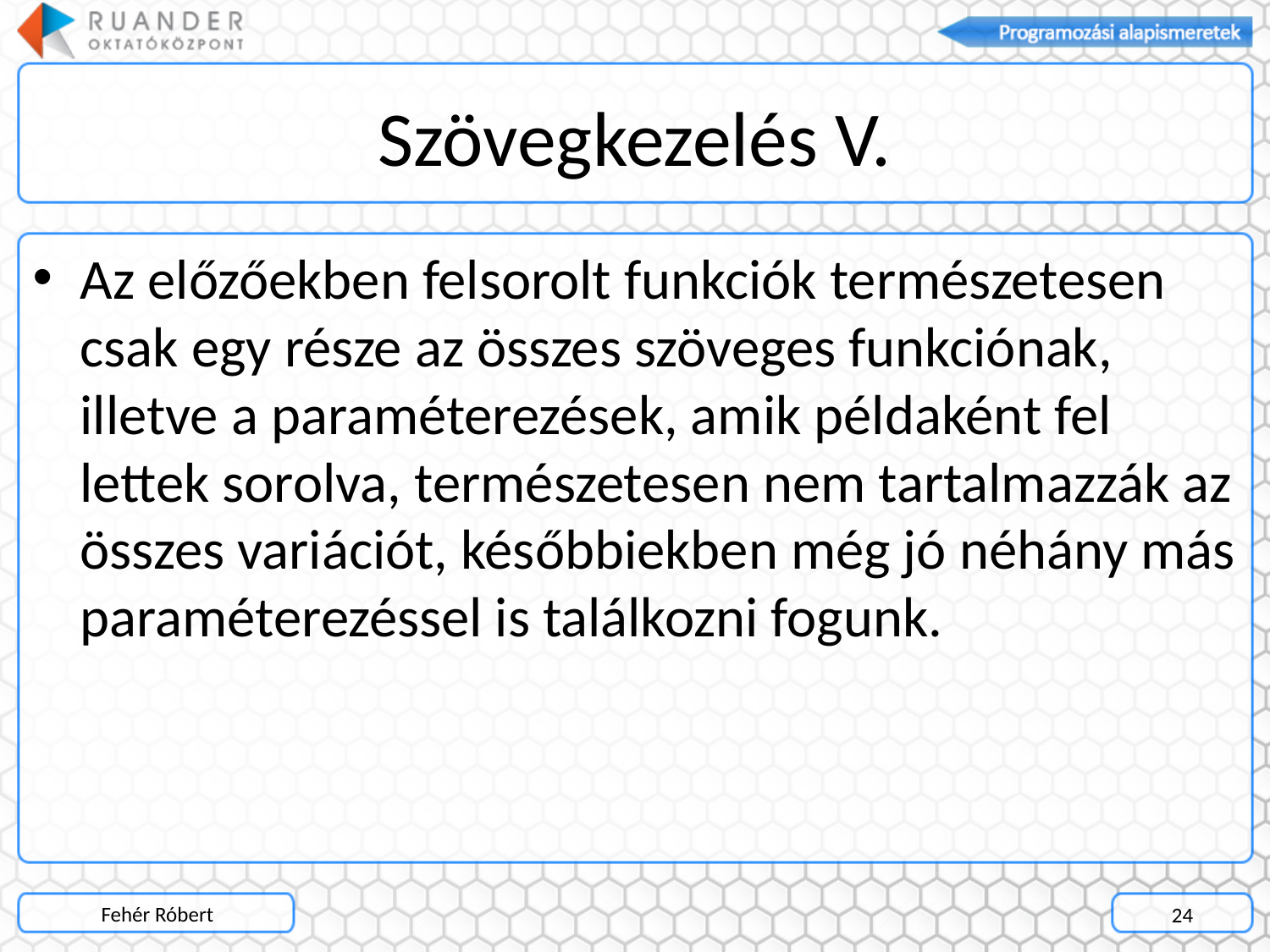

# Szövegkezelés V.
Az előzőekben felsorolt funkciók természetesen csak egy része az összes szöveges funkciónak, illetve a paraméterezések, amik példaként fel lettek sorolva, természetesen nem tartalmazzák az összes variációt, későbbiekben még jó néhány más paraméterezéssel is találkozni fogunk.
Fehér Róbert
24